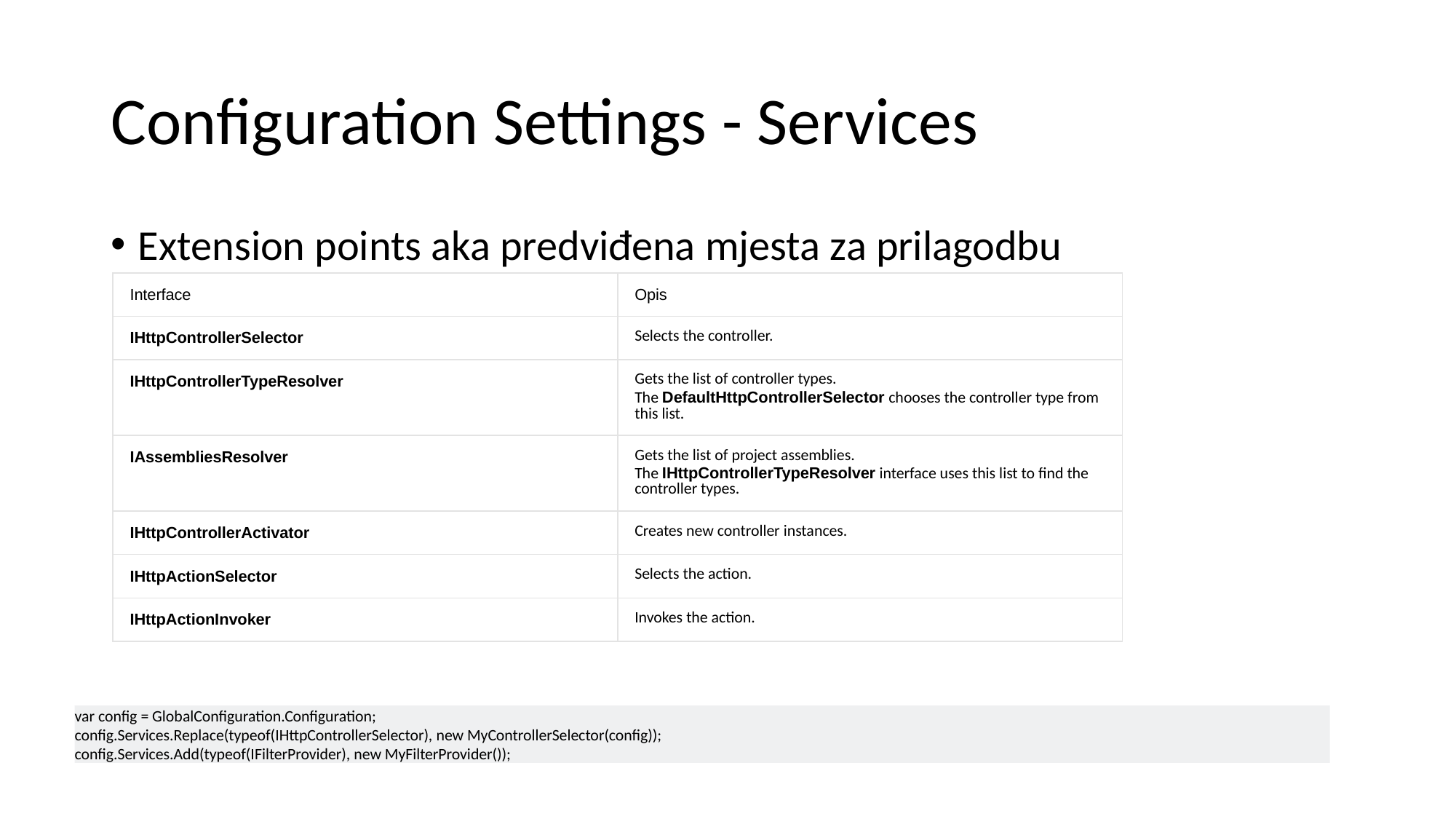

# Configuration Settings - Services
Extension points aka predviđena mjesta za prilagodbu
| Interface | Opis |
| --- | --- |
| IHttpControllerSelector | Selects the controller. |
| IHttpControllerTypeResolver | Gets the list of controller types. The DefaultHttpControllerSelector chooses the controller type from this list. |
| IAssembliesResolver | Gets the list of project assemblies. The IHttpControllerTypeResolver interface uses this list to find the controller types. |
| IHttpControllerActivator | Creates new controller instances. |
| IHttpActionSelector | Selects the action. |
| IHttpActionInvoker | Invokes the action. |
var config = GlobalConfiguration.Configuration;
config.Services.Replace(typeof(IHttpControllerSelector), new MyControllerSelector(config));
config.Services.Add(typeof(IFilterProvider), new MyFilterProvider());